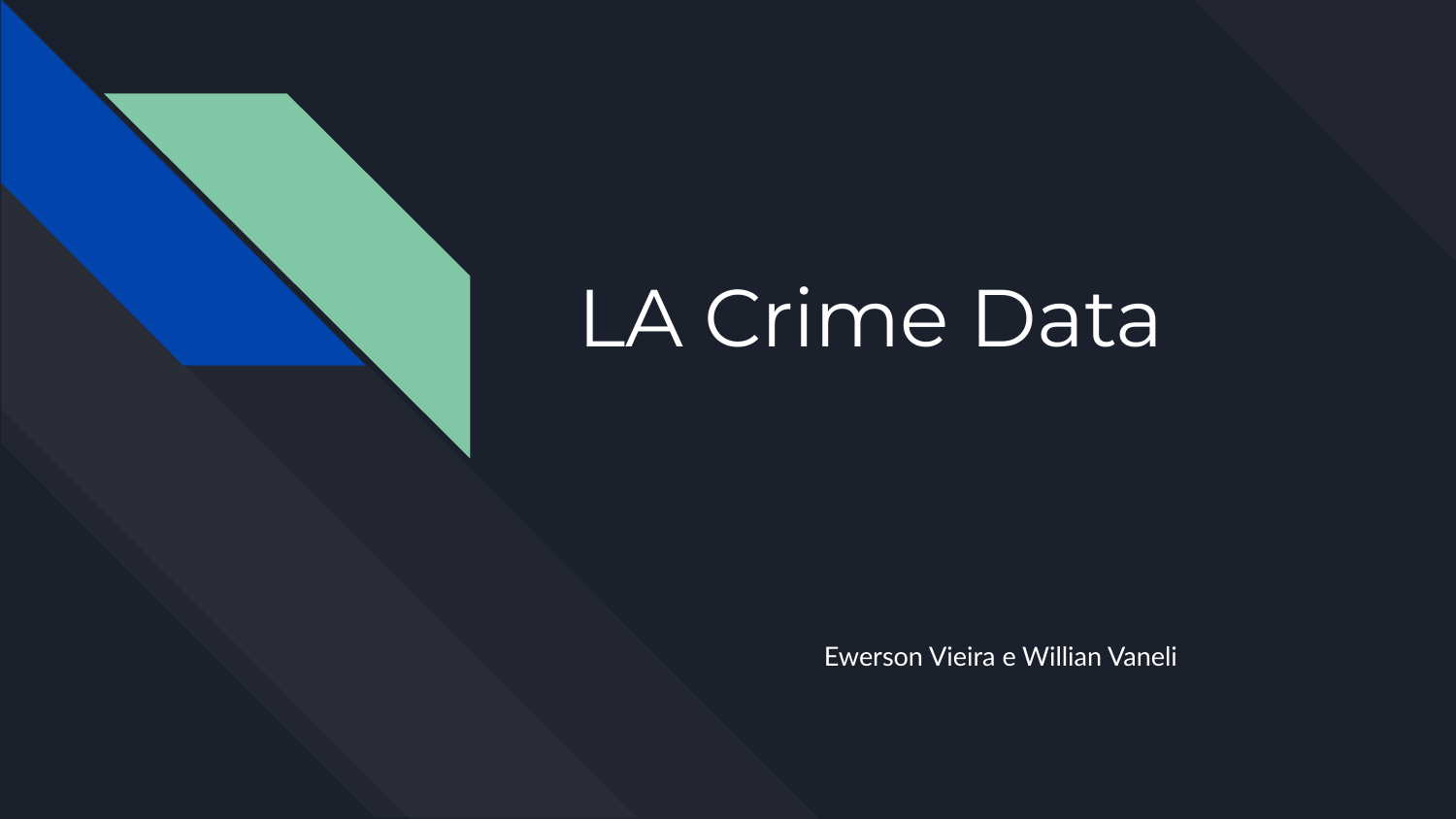

# LA Crime Data
Ewerson Vieira e Willian Vaneli